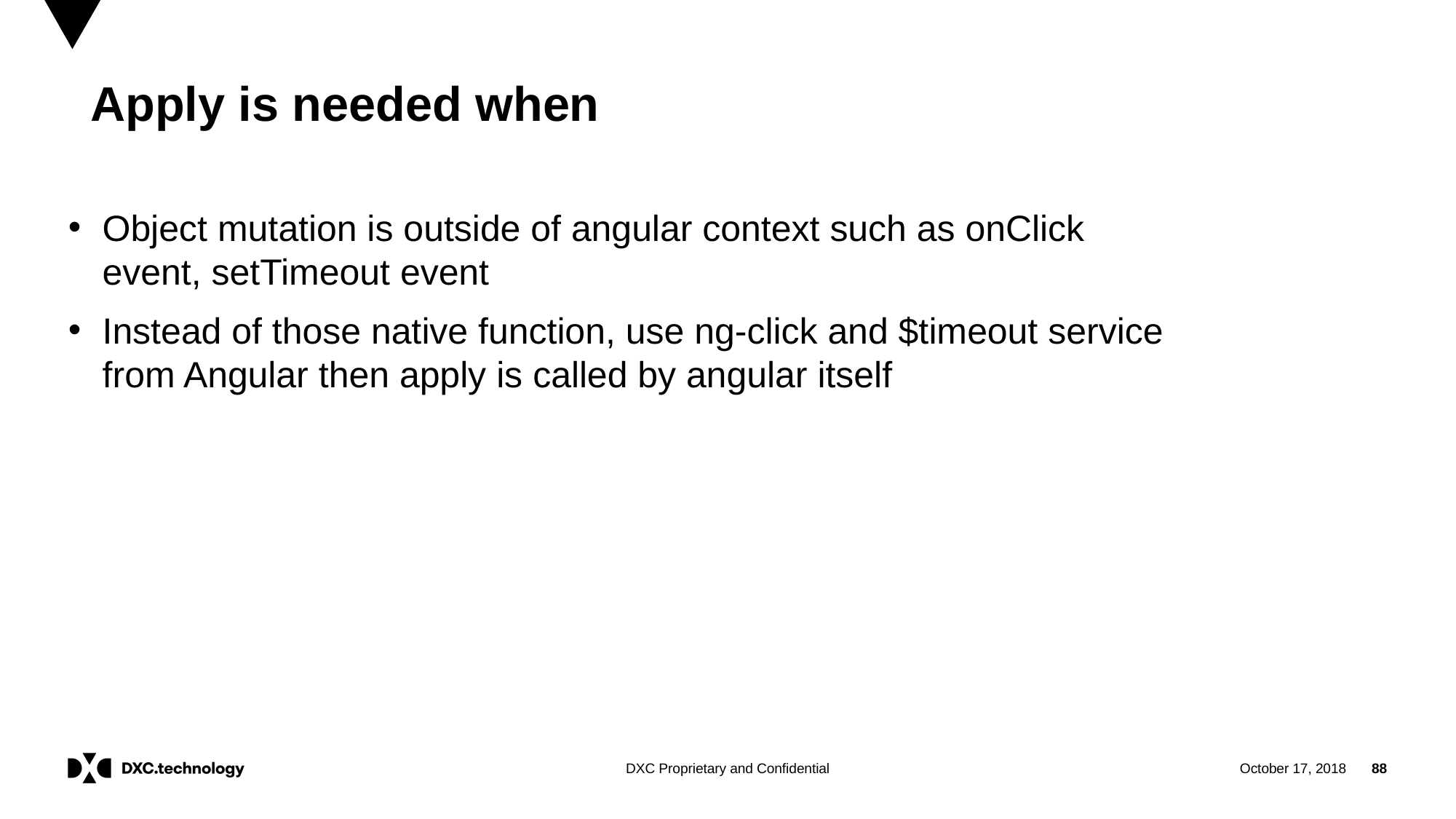

Apply is needed when
Object mutation is outside of angular context such as onClick event, setTimeout event
Instead of those native function, use ng-click and $timeout service from Angular then apply is called by angular itself